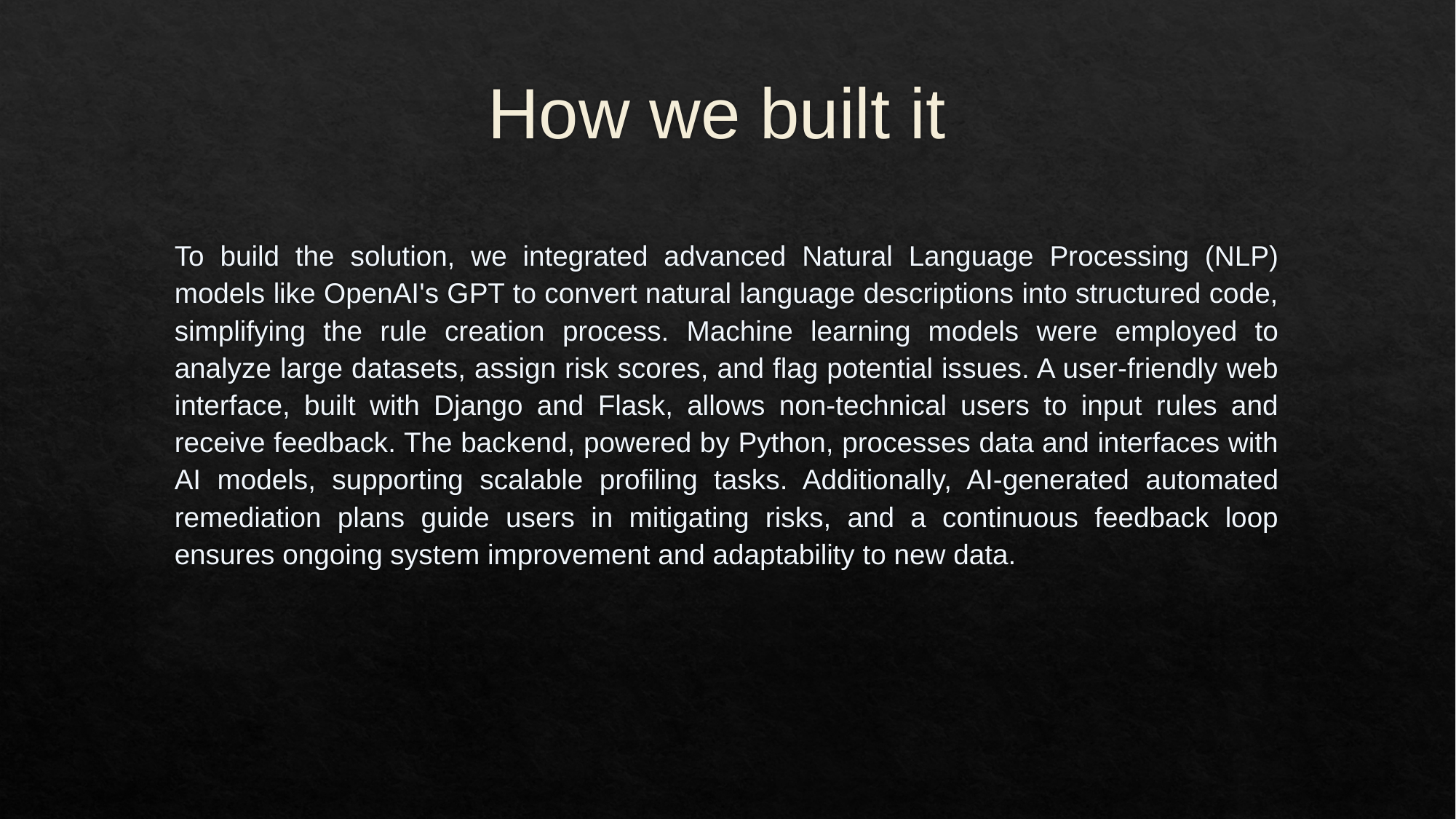

# How we built it
To build the solution, we integrated advanced Natural Language Processing (NLP) models like OpenAI's GPT to convert natural language descriptions into structured code, simplifying the rule creation process. Machine learning models were employed to analyze large datasets, assign risk scores, and flag potential issues. A user-friendly web interface, built with Django and Flask, allows non-technical users to input rules and receive feedback. The backend, powered by Python, processes data and interfaces with AI models, supporting scalable profiling tasks. Additionally, AI-generated automated remediation plans guide users in mitigating risks, and a continuous feedback loop ensures ongoing system improvement and adaptability to new data.